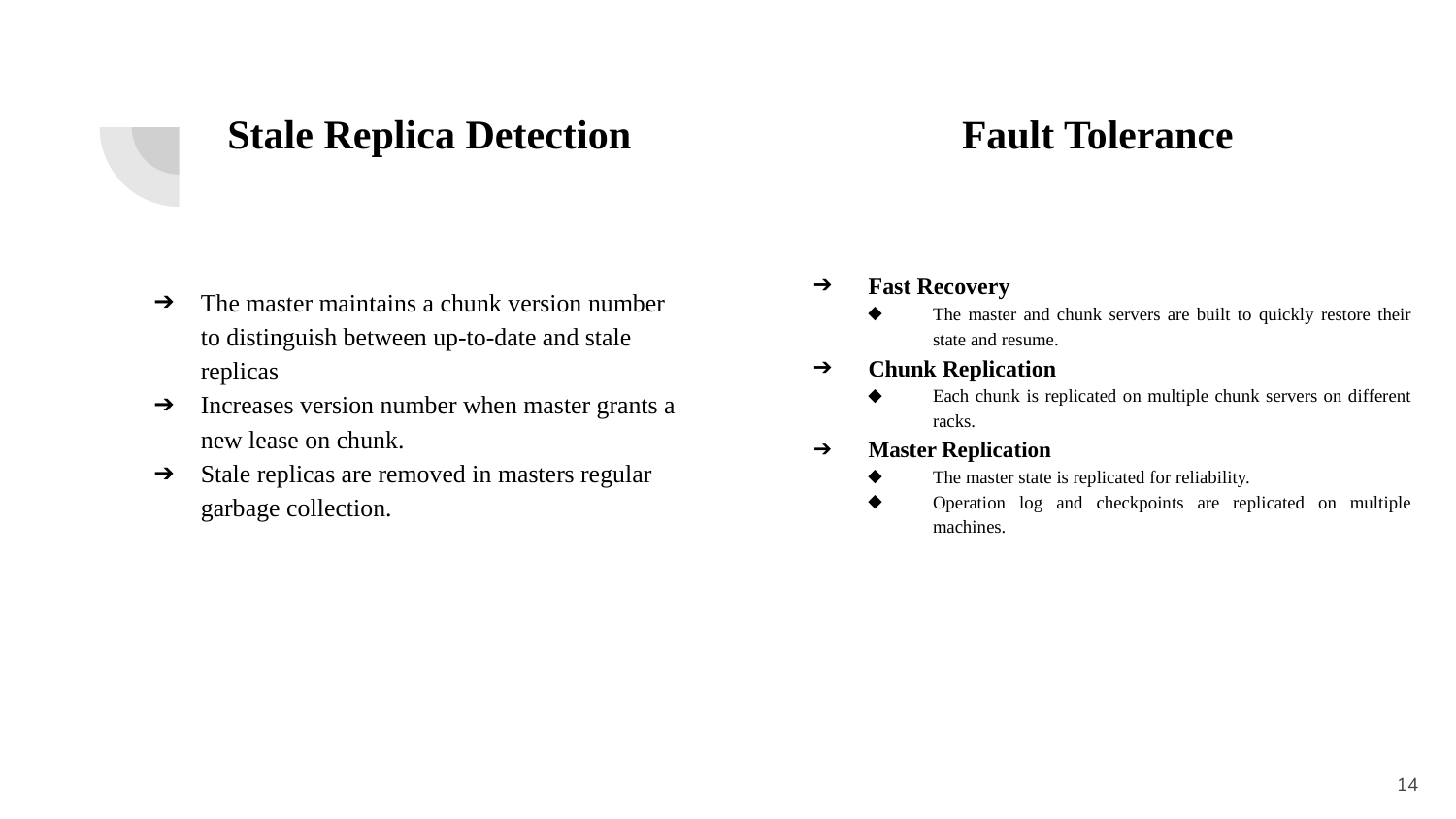

# Stale Replica Detection
Fault Tolerance
Fast Recovery
The master and chunk servers are built to quickly restore their state and resume.
Chunk Replication
Each chunk is replicated on multiple chunk servers on different racks.
Master Replication
The master state is replicated for reliability.
Operation log and checkpoints are replicated on multiple machines.
The master maintains a chunk version number to distinguish between up-to-date and stale replicas
Increases version number when master grants a new lease on chunk.
Stale replicas are removed in masters regular garbage collection.
14